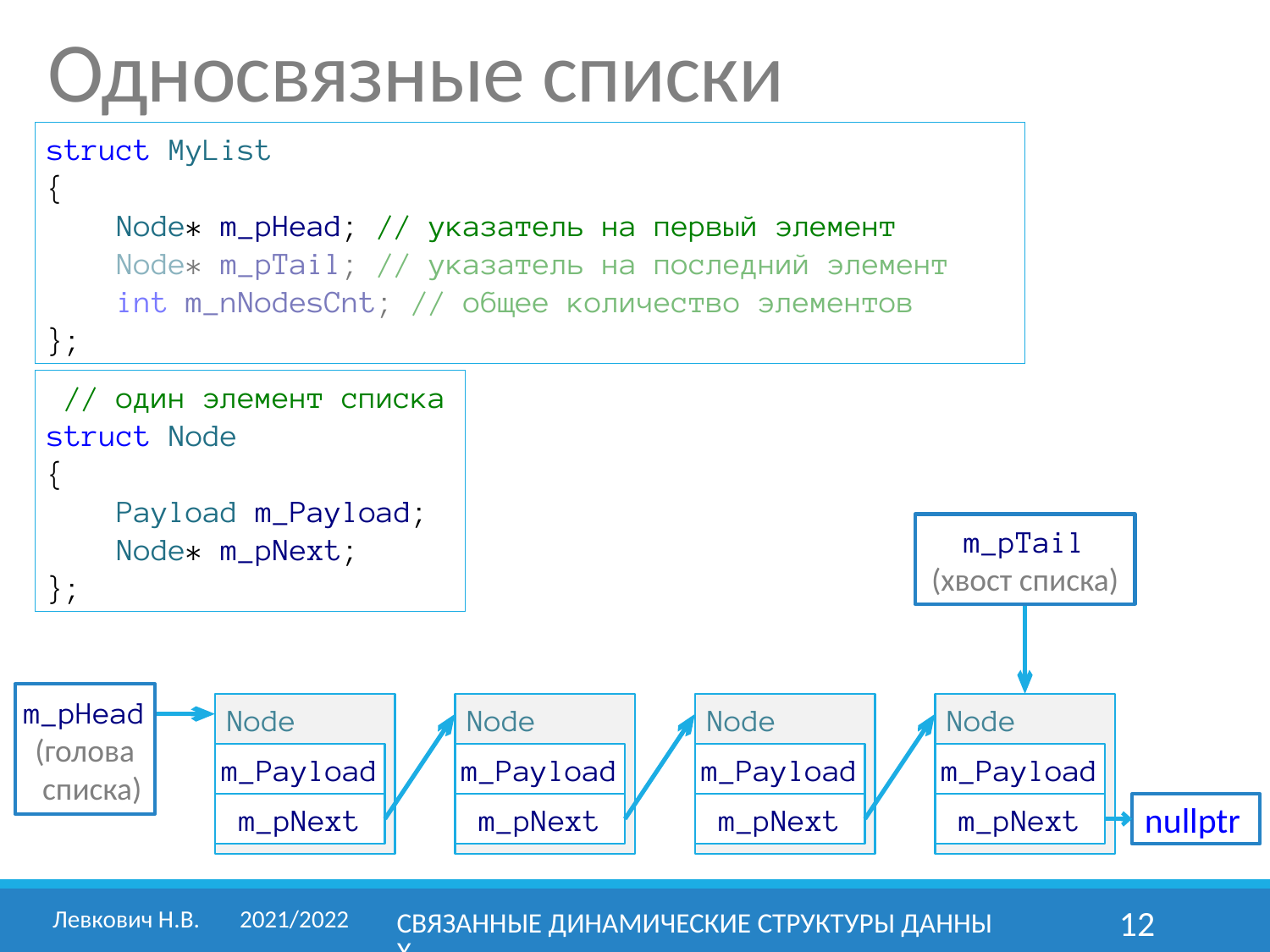

Односвязные списки
struct MyList
{
    Node* m_pHead; // указатель на первый элемент
    Node* m_pTail; // указатель на последний элемент
    int m_nNodesCnt; // общее количество элементов
};

 // один элемент списка
struct Node
{
    Payload m_Payload;
    Node* m_pNext;
};
m_pTail
(хвост списка)
m_pHead
(голова
  списка)
Node
m_Payload
m_pNext
Node
m_Payload
m_pNext
Node
m_Payload
m_pNext
Node
m_Payload
m_pNext
nullptr
Левкович Н.В. 	2021/2022
Связанные динамические структуры данных
12